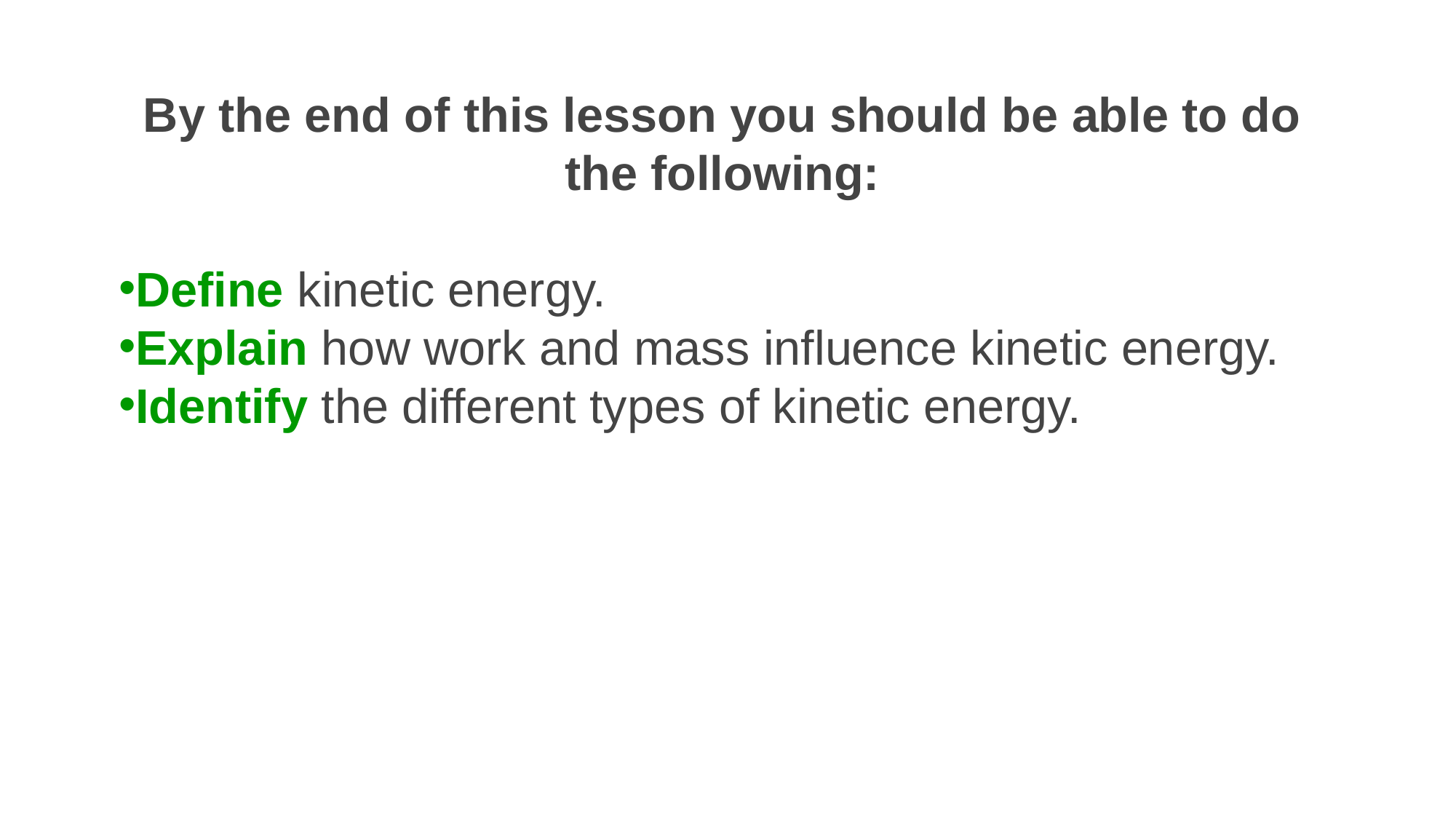

By the end of this lesson you should be able to do the following:

Define kinetic energy.
Explain how work and mass influence kinetic energy.
Identify the different types of kinetic energy.